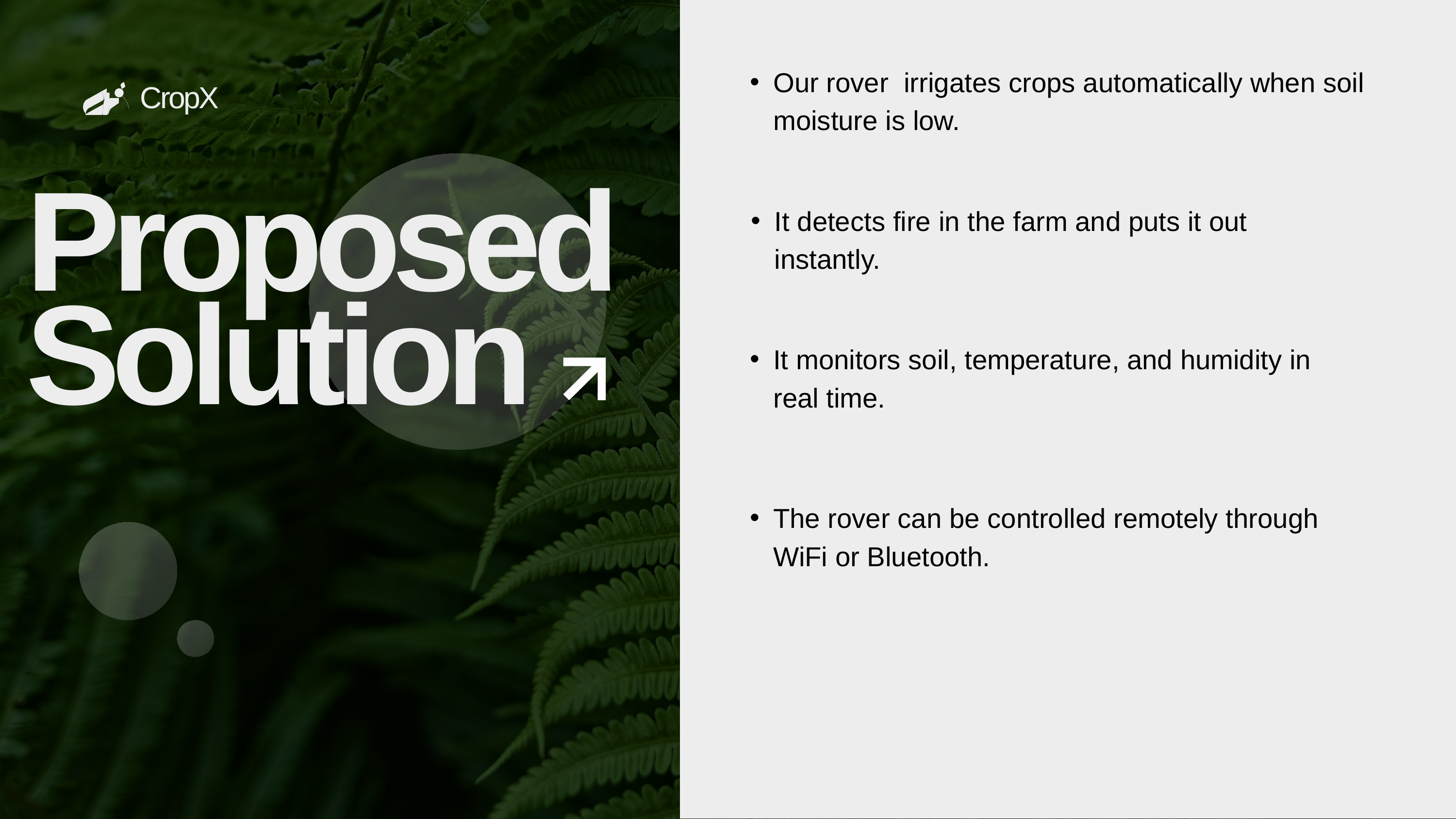

Our rover  irrigates crops automatically when soil moisture is low.

CropX

It detects fire in the farm and puts it out instantly.

Proposed Solution
It monitors soil, temperature, and humidity in real time.

The rover can be controlled remotely through WiFi or Bluetooth.